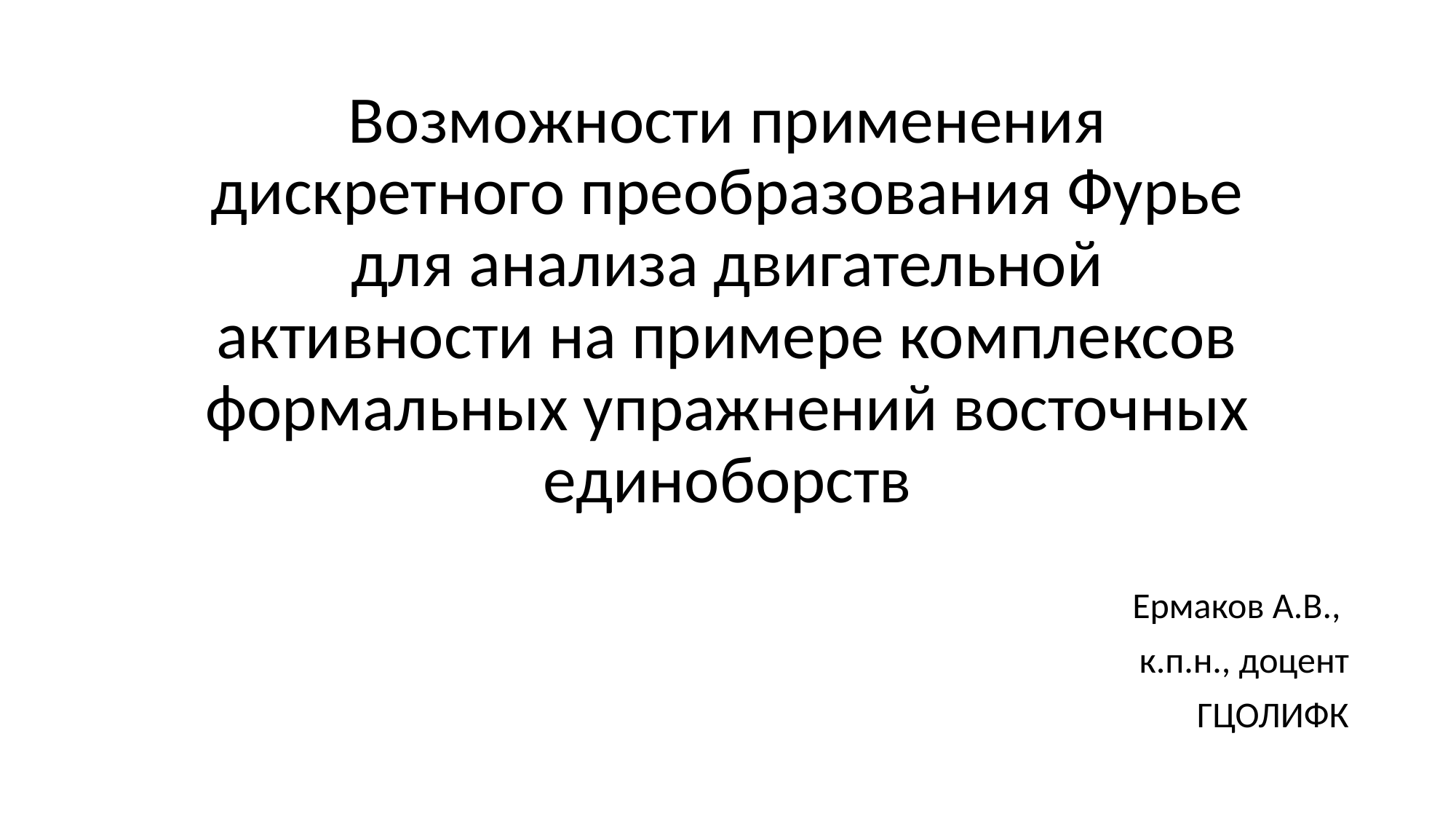

# Возможности применения дискретного преобразования Фурье для анализа двигательной активности на примере комплексов формальных упражнений восточных единоборств
Ермаков А.В.,
к.п.н., доцент
 ГЦОЛИФК